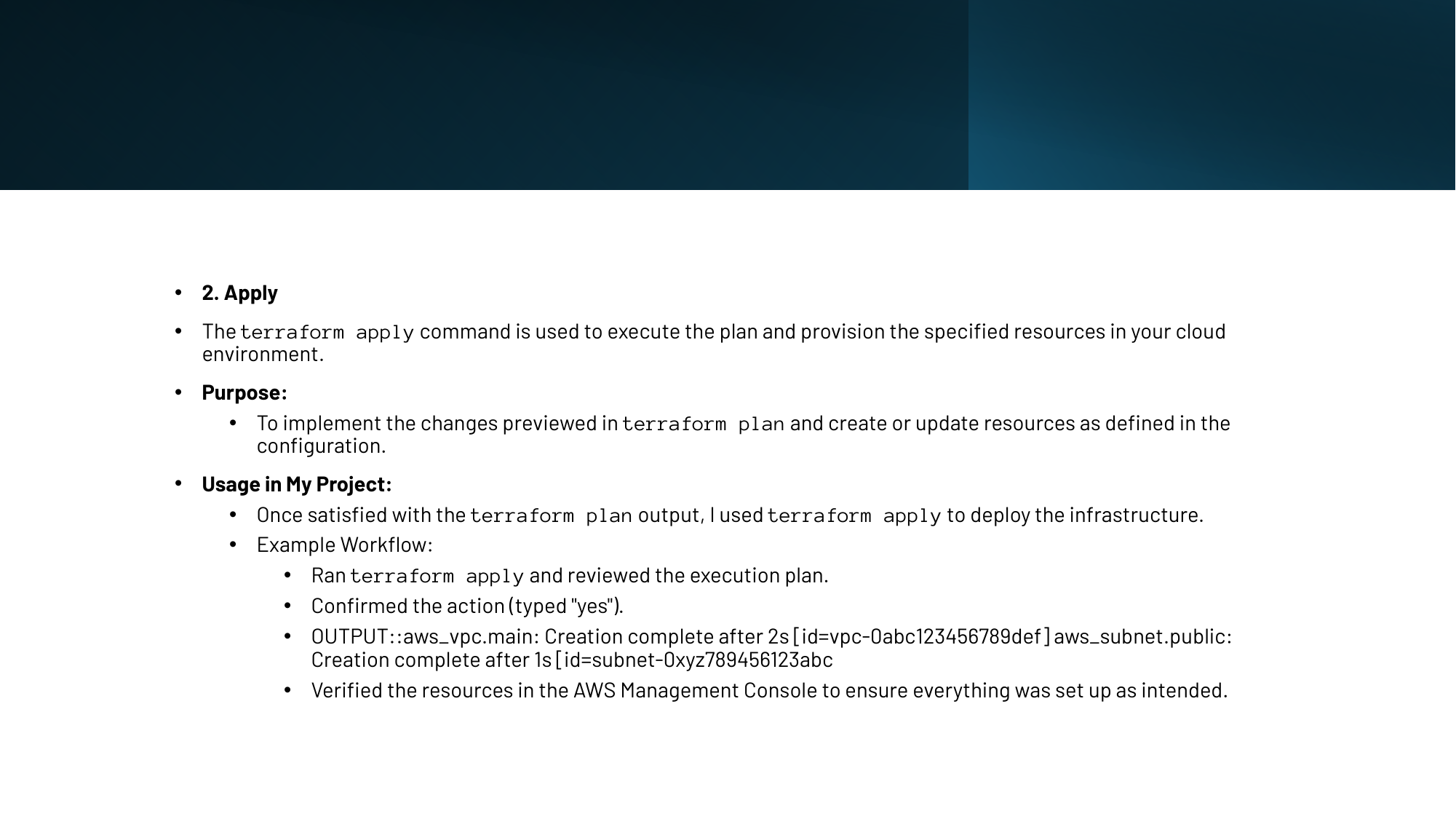

2. Apply
The terraform apply command is used to execute the plan and provision the specified resources in your cloud environment.
Purpose:
To implement the changes previewed in terraform plan and create or update resources as defined in the configuration.
Usage in My Project:
Once satisfied with the terraform plan output, I used terraform apply to deploy the infrastructure.
Example Workflow:
Ran terraform apply and reviewed the execution plan.
Confirmed the action (typed "yes").
OUTPUT::aws_vpc.main: Creation complete after 2s [id=vpc-0abc123456789def] aws_subnet.public: Creation complete after 1s [id=subnet-0xyz789456123abc
Verified the resources in the AWS Management Console to ensure everything was set up as intended.